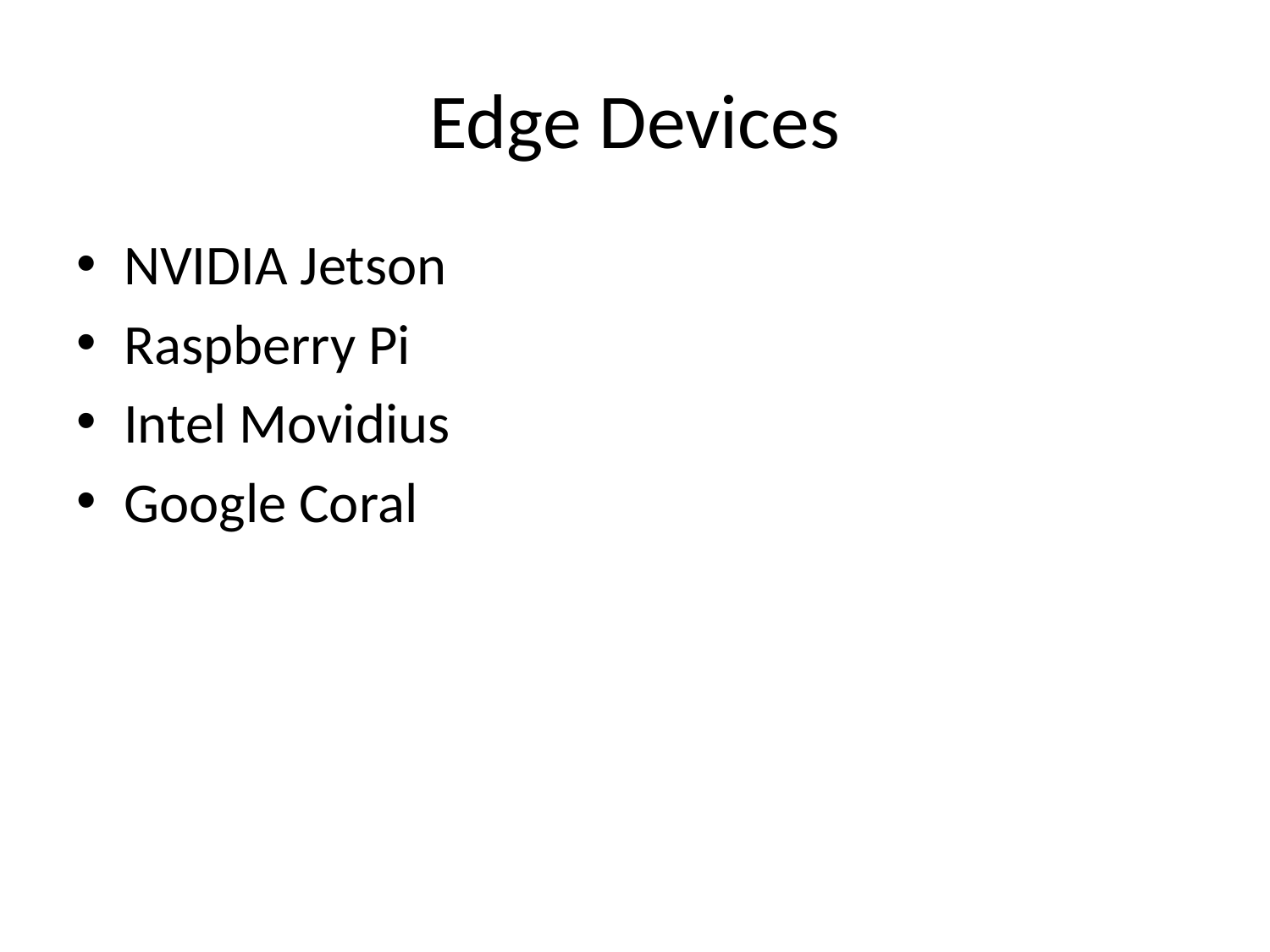

# Edge Devices
NVIDIA Jetson
Raspberry Pi
Intel Movidius
Google Coral